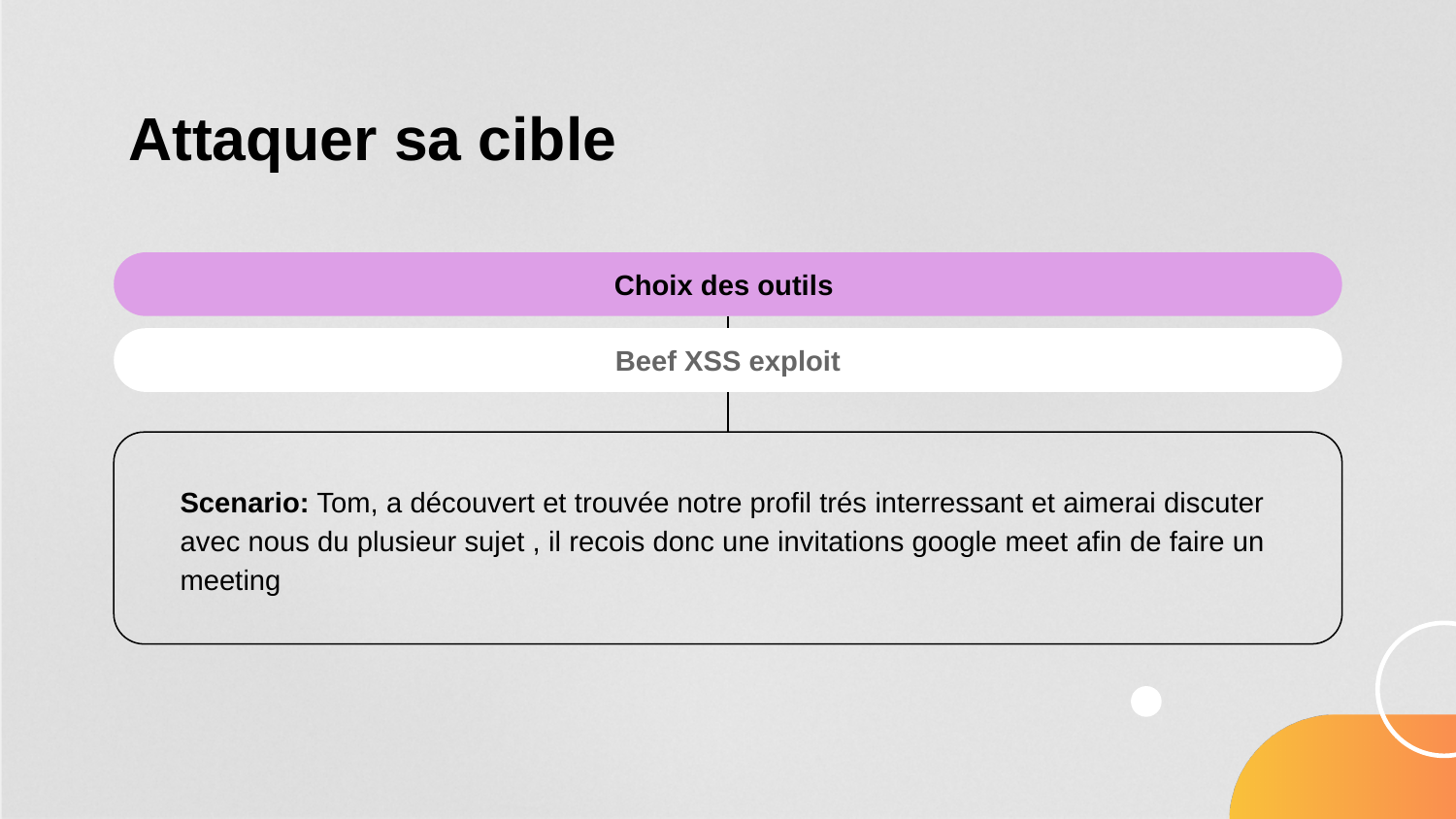

# Attaquer sa cible
Choix des outils
Beef XSS exploit

Scenario: Tom, a découvert et trouvée notre profil trés interressant et aimerai discuter avec nous du plusieur sujet , il recois donc une invitations google meet afin de faire un meeting